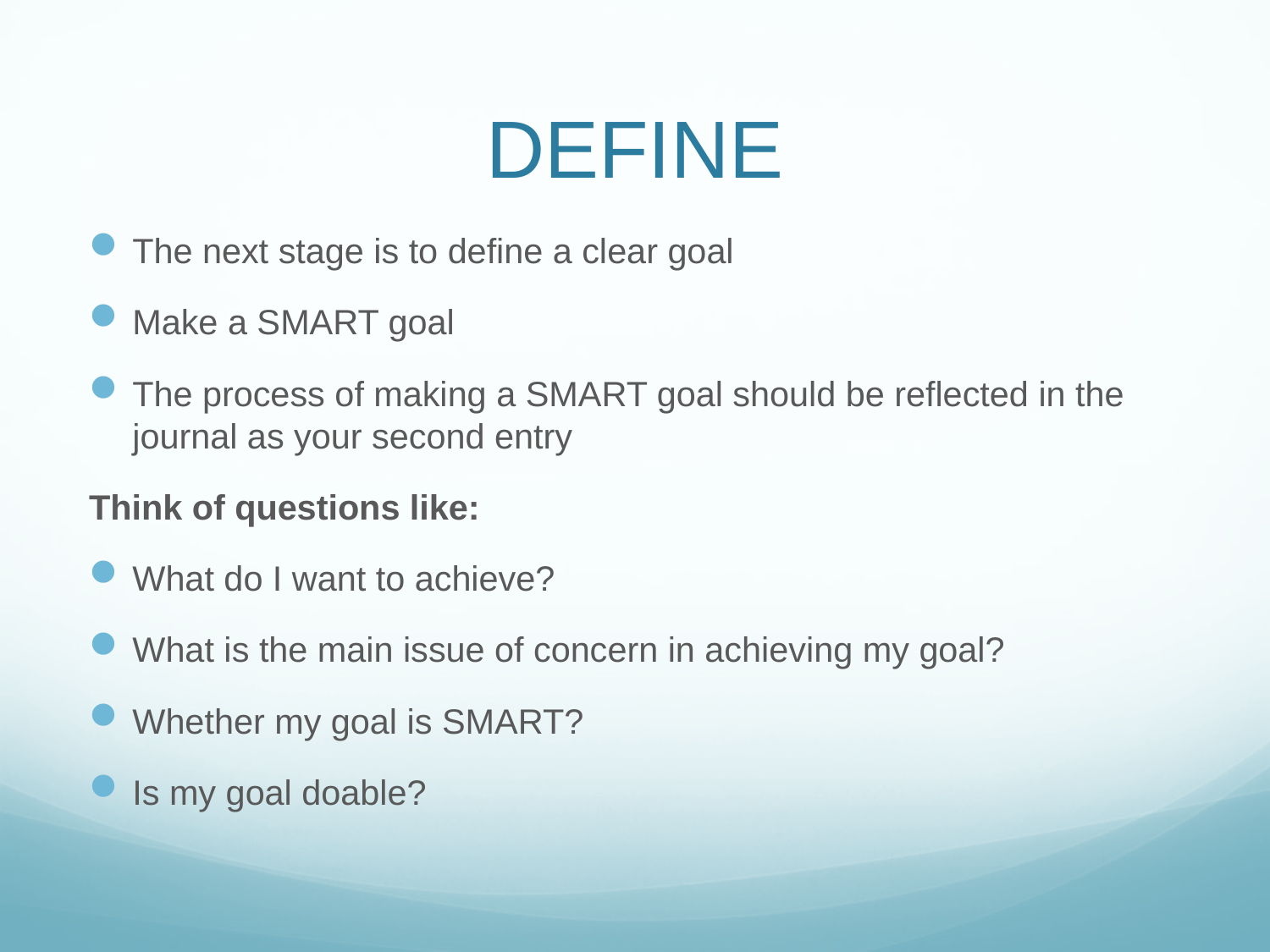

# DEFINE
The next stage is to define a clear goal
Make a SMART goal
The process of making a SMART goal should be reflected in the journal as your second entry
Think of questions like:
What do I want to achieve?
What is the main issue of concern in achieving my goal?
Whether my goal is SMART?
Is my goal doable?